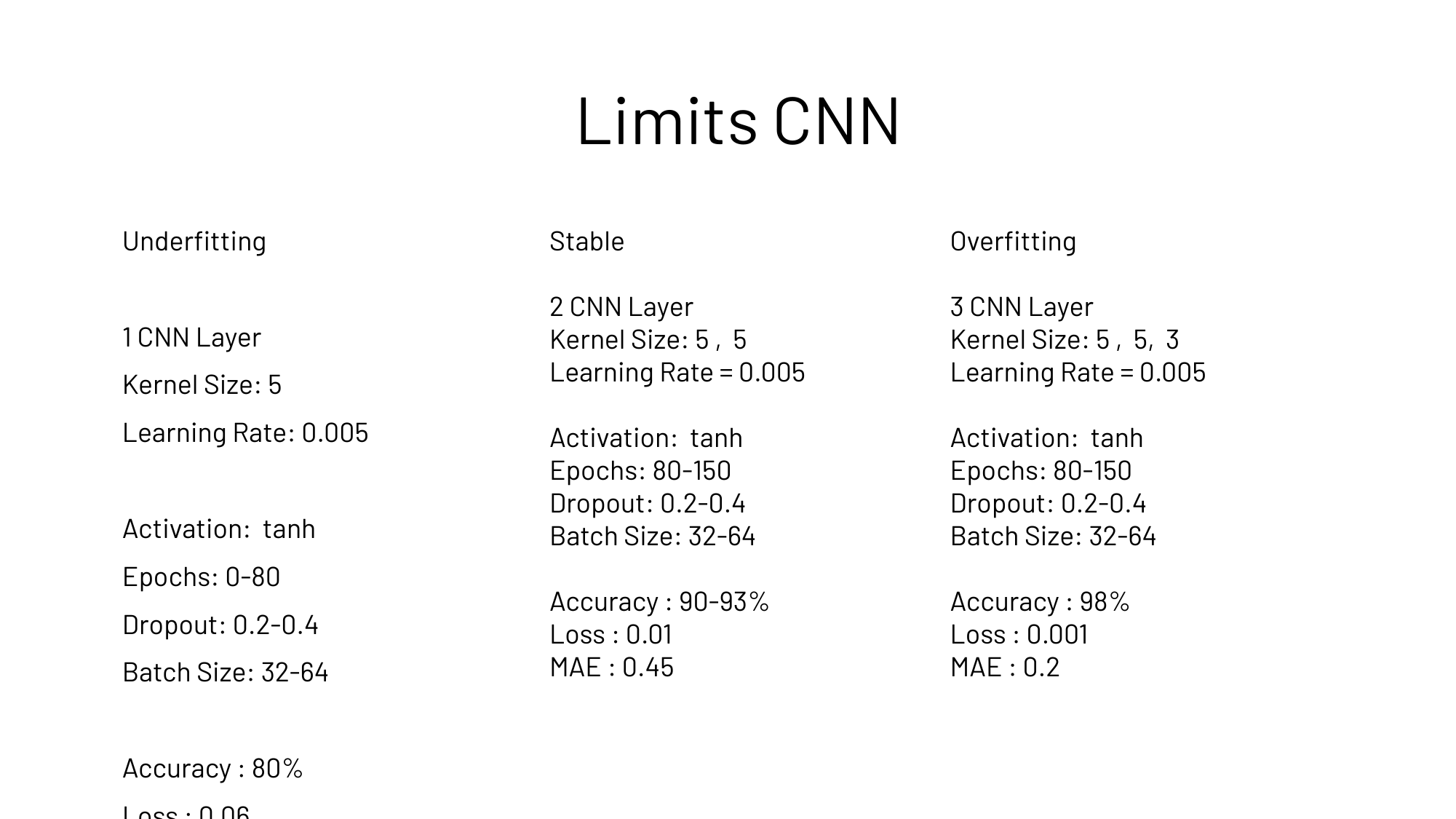

# Limits CNN
Underfitting

1 CNN Layer
Kernel Size: 5
Learning Rate: 0.005

Activation:  tanh
Epochs: 0-80
Dropout: 0.2-0.4
Batch Size: 32-64

Accuracy : 80%
Loss : 0.06
MAE :1.17
Stable

2 CNN Layer
Kernel Size: 5 ,  5
Learning Rate = 0.005

Activation:  tanh
Epochs: 80-150
Dropout: 0.2-0.4
Batch Size: 32-64

Accuracy : 90-93%
Loss : 0.01
MAE : 0.45
Overfitting

3 CNN Layer
Kernel Size: 5 ,  5,  3
Learning Rate = 0.005

Activation:  tanh
Epochs: 80-150
Dropout: 0.2-0.4
Batch Size: 32-64

Accuracy : 98%
Loss : 0.001
MAE : 0.2